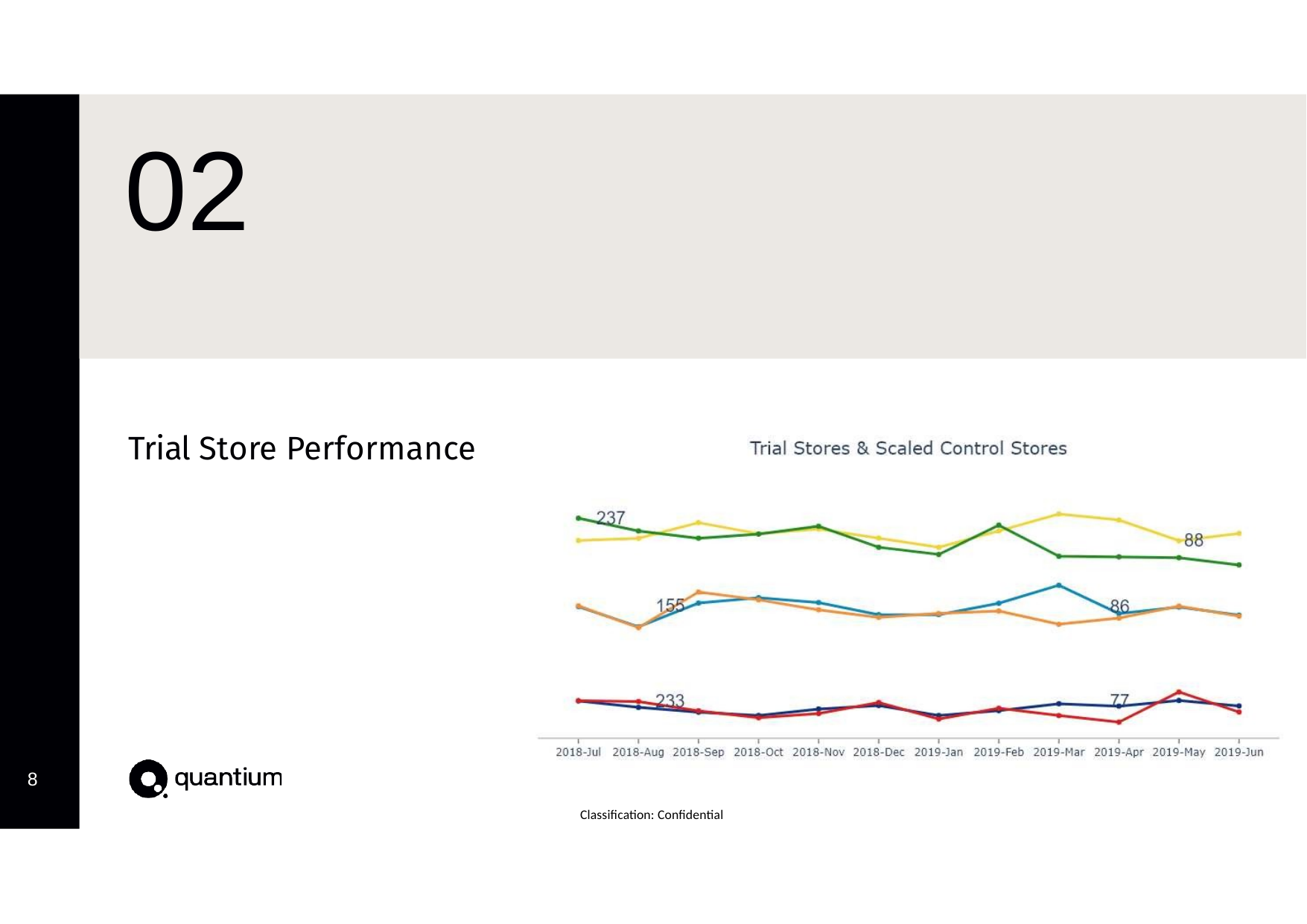

02
Trial Store Performance

8
Classification: Confidential